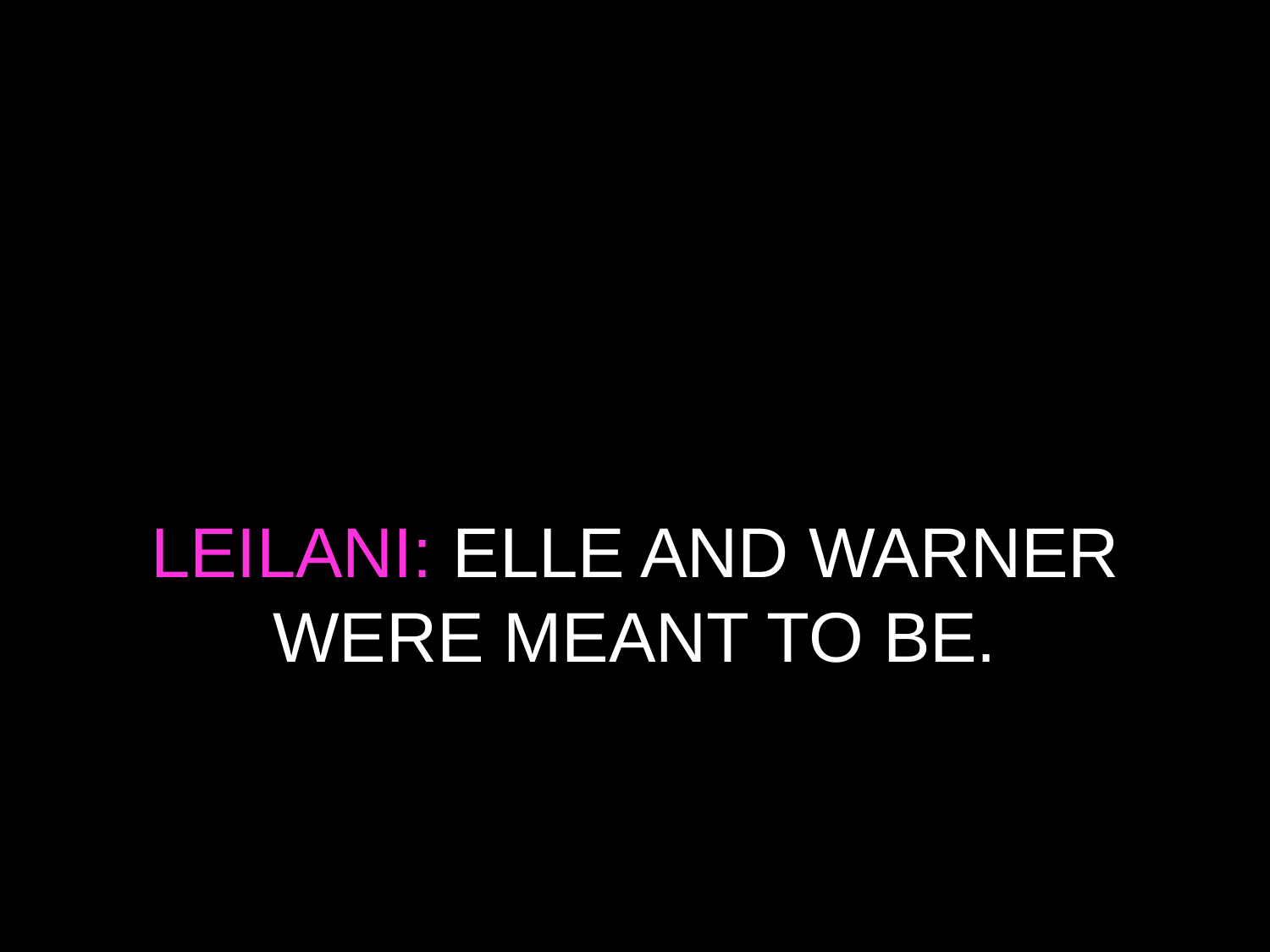

# LEILANI: ELLE AND WARNER WERE MEANT TO BE.